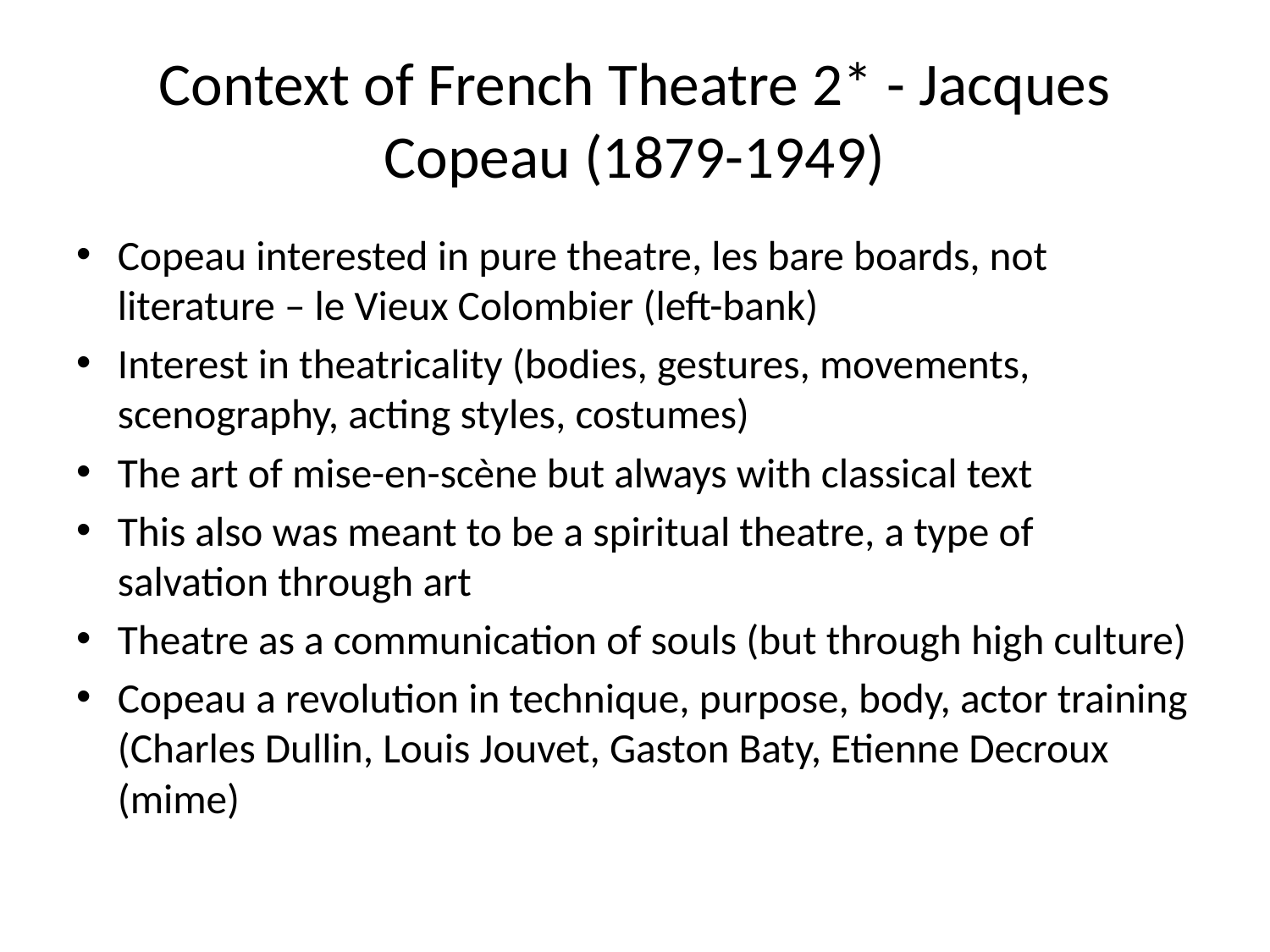

# Context of French Theatre 2* - Jacques Copeau (1879-1949)
Copeau interested in pure theatre, les bare boards, not literature – le Vieux Colombier (left-bank)
Interest in theatricality (bodies, gestures, movements, scenography, acting styles, costumes)
The art of mise-en-scène but always with classical text
This also was meant to be a spiritual theatre, a type of salvation through art
Theatre as a communication of souls (but through high culture)
Copeau a revolution in technique, purpose, body, actor training (Charles Dullin, Louis Jouvet, Gaston Baty, Etienne Decroux (mime)